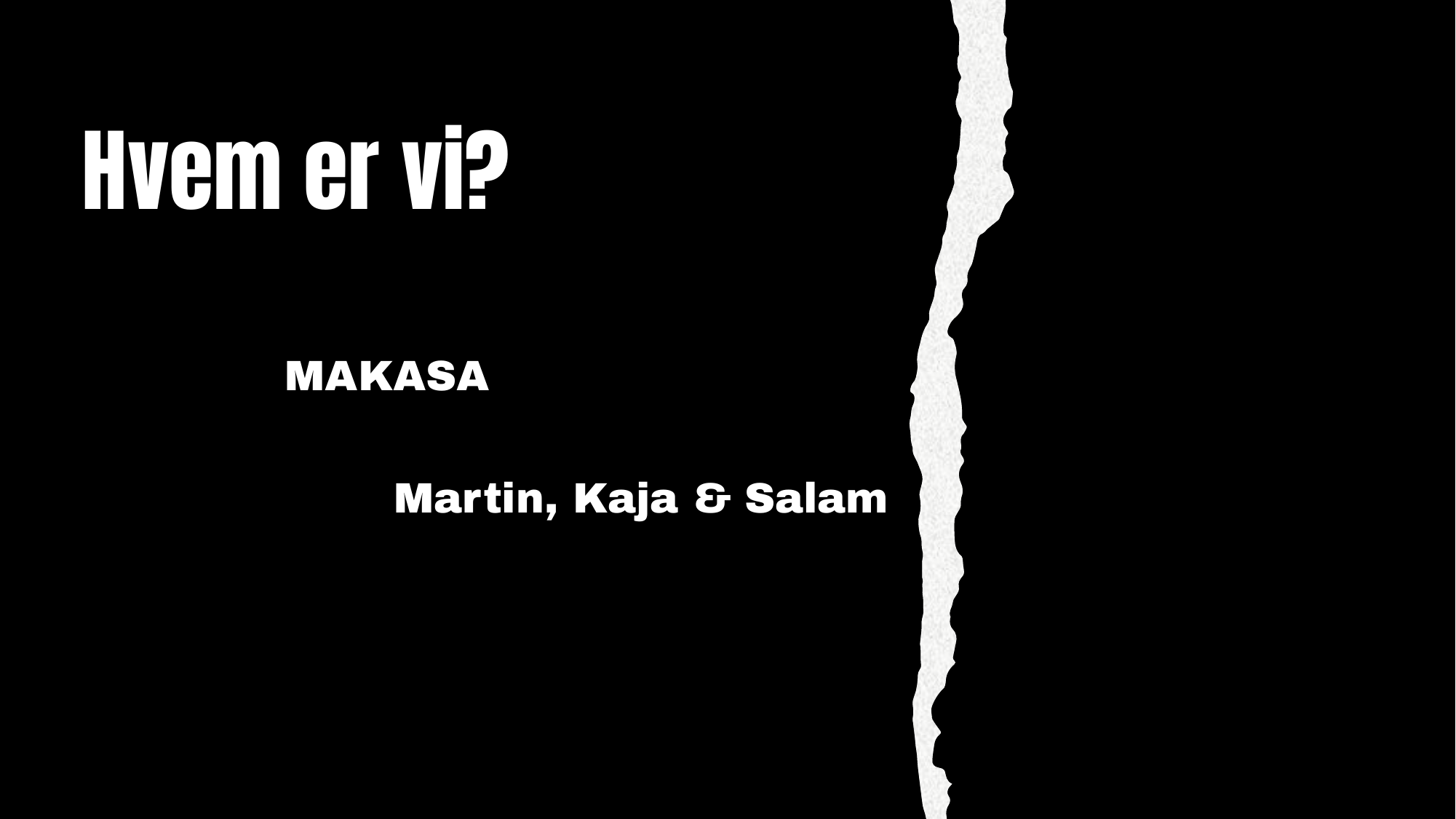

# Hvem er vi?
MAKASA

	Martin, Kaja & Salam